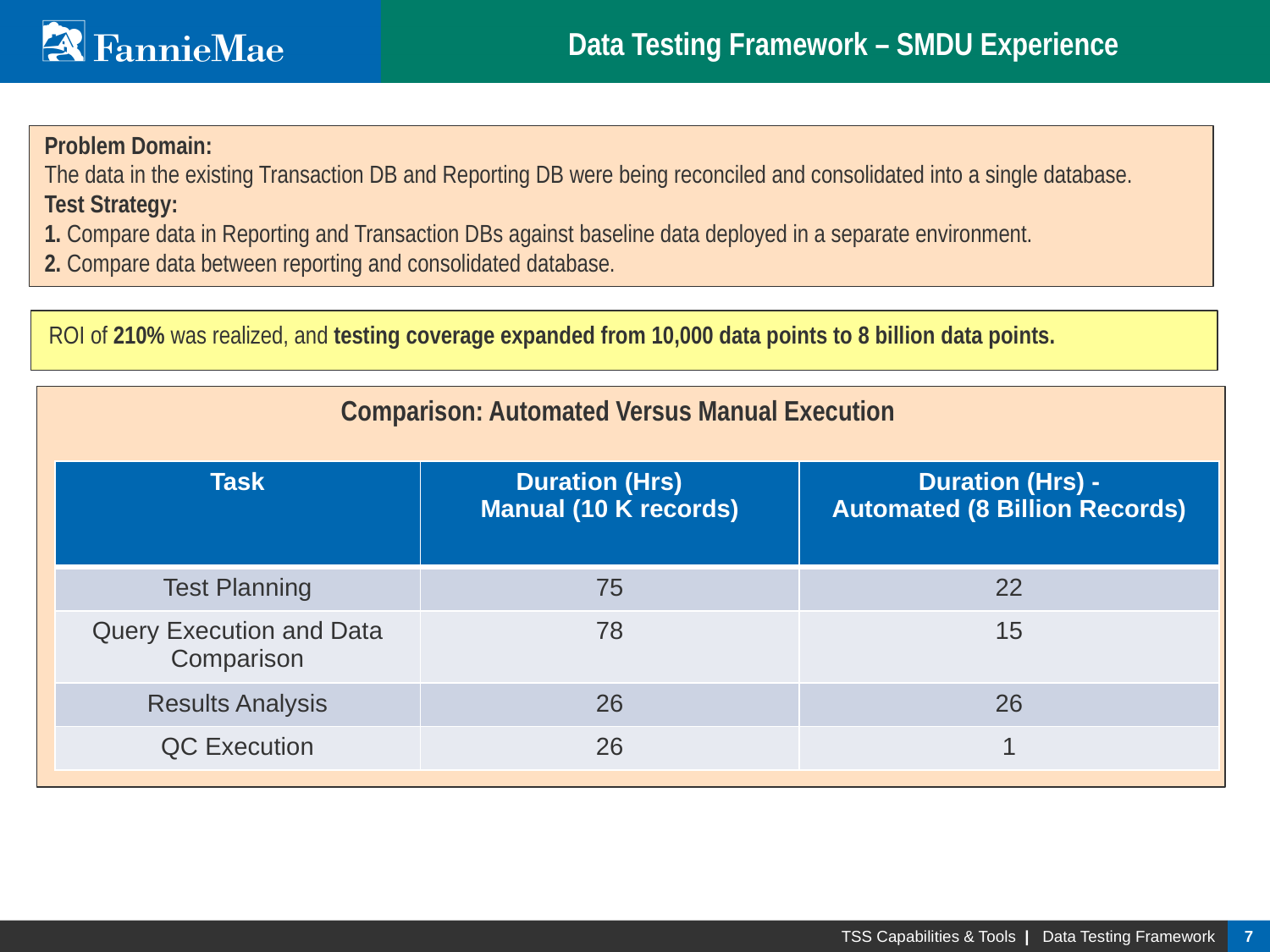

Data Testing Framework – SMDU Experience
Problem Domain:
The data in the existing Transaction DB and Reporting DB were being reconciled and consolidated into a single database.
Test Strategy:
1. Compare data in Reporting and Transaction DBs against baseline data deployed in a separate environment.
2. Compare data between reporting and consolidated database.

ROI of 210% was realized, and testing coverage expanded from 10,000 data points to 8 billion data points.

Comparison: Automated Versus Manual Execution
| Task | Duration (Hrs) Manual (10 K records) | Duration (Hrs) - Automated (8 Billion Records) |
| --- | --- | --- |
| Test Planning | 75 | 22 |
| Query Execution and Data Comparison | 78 | 15 |
| Results Analysis | 26 | 26 |
| QC Execution | 26 | 1 |